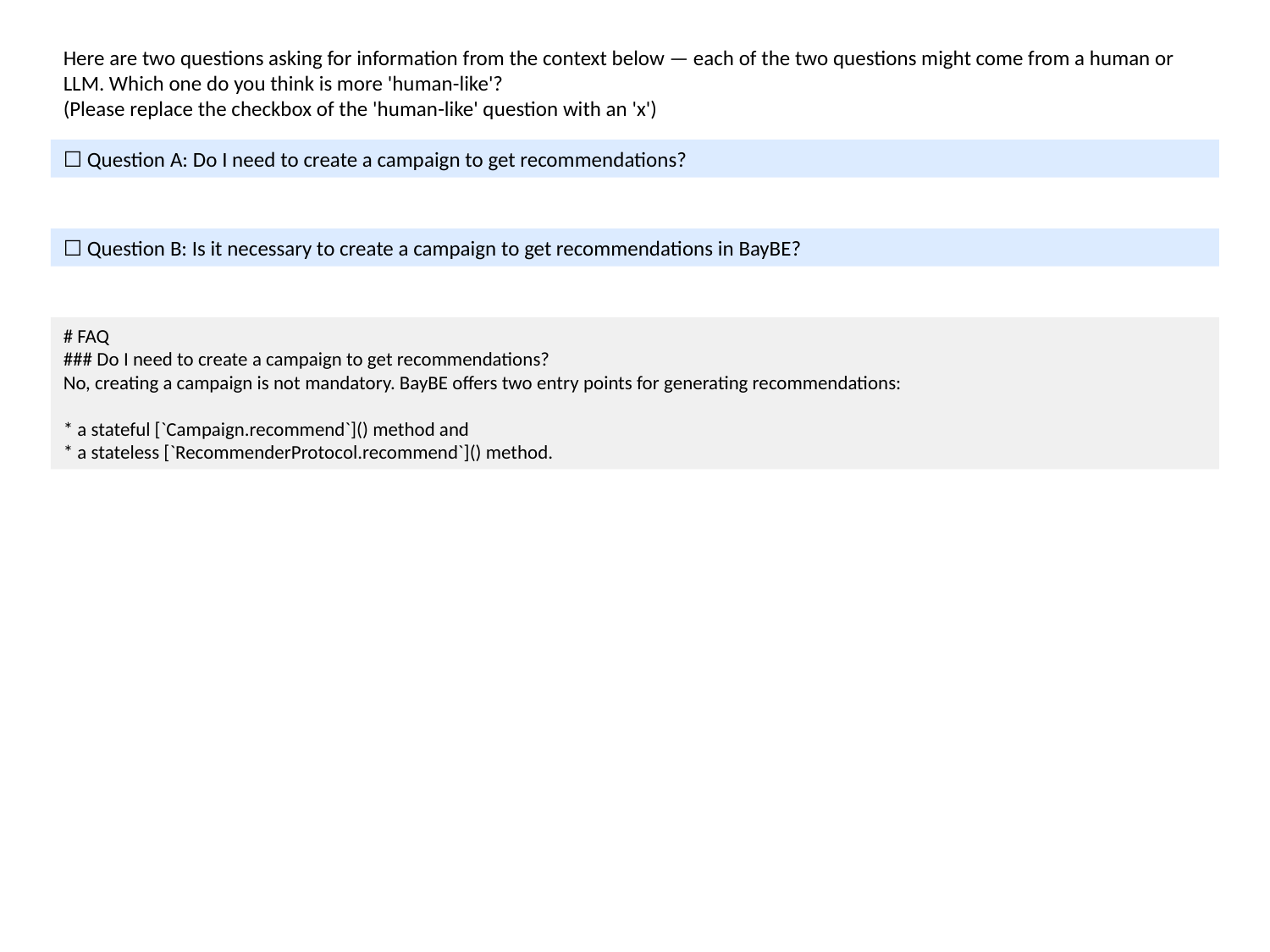

Here are two questions asking for information from the context below — each of the two questions might come from a human or LLM. Which one do you think is more 'human-like'?
(Please replace the checkbox of the 'human-like' question with an 'x')
☐ Question A: Do I need to create a campaign to get recommendations?
☐ Question B: Is it necessary to create a campaign to get recommendations in BayBE?
# FAQ
### Do I need to create a campaign to get recommendations?
No, creating a campaign is not mandatory. BayBE offers two entry points for generating recommendations:

* a stateful [`Campaign.recommend`]() method and
* a stateless [`RecommenderProtocol.recommend`]() method.